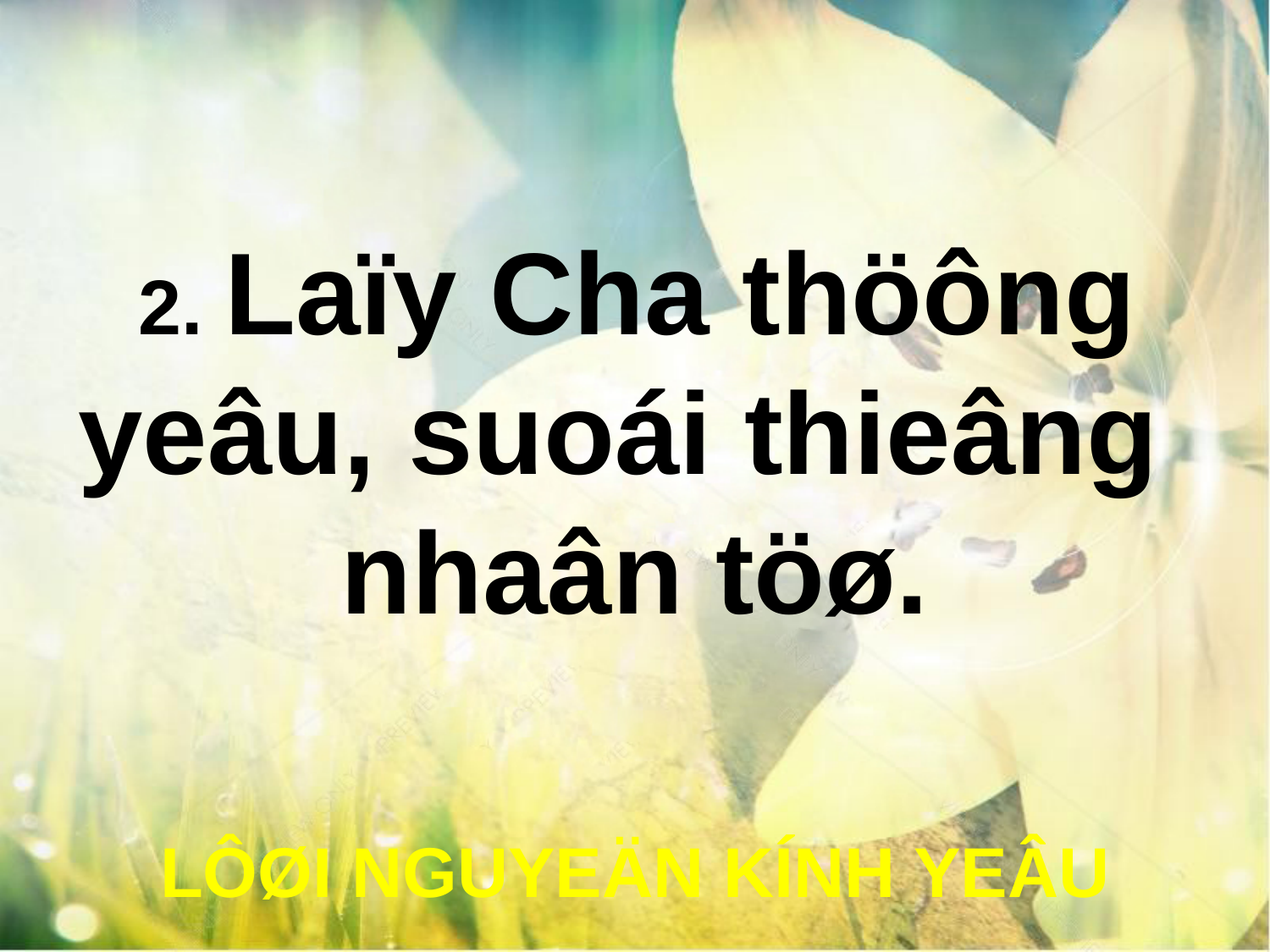

2. Laïy Cha thöông
yeâu, suoái thieâng
nhaân töø.
LÔØI NGUYEÄN KÍNH YEÂU